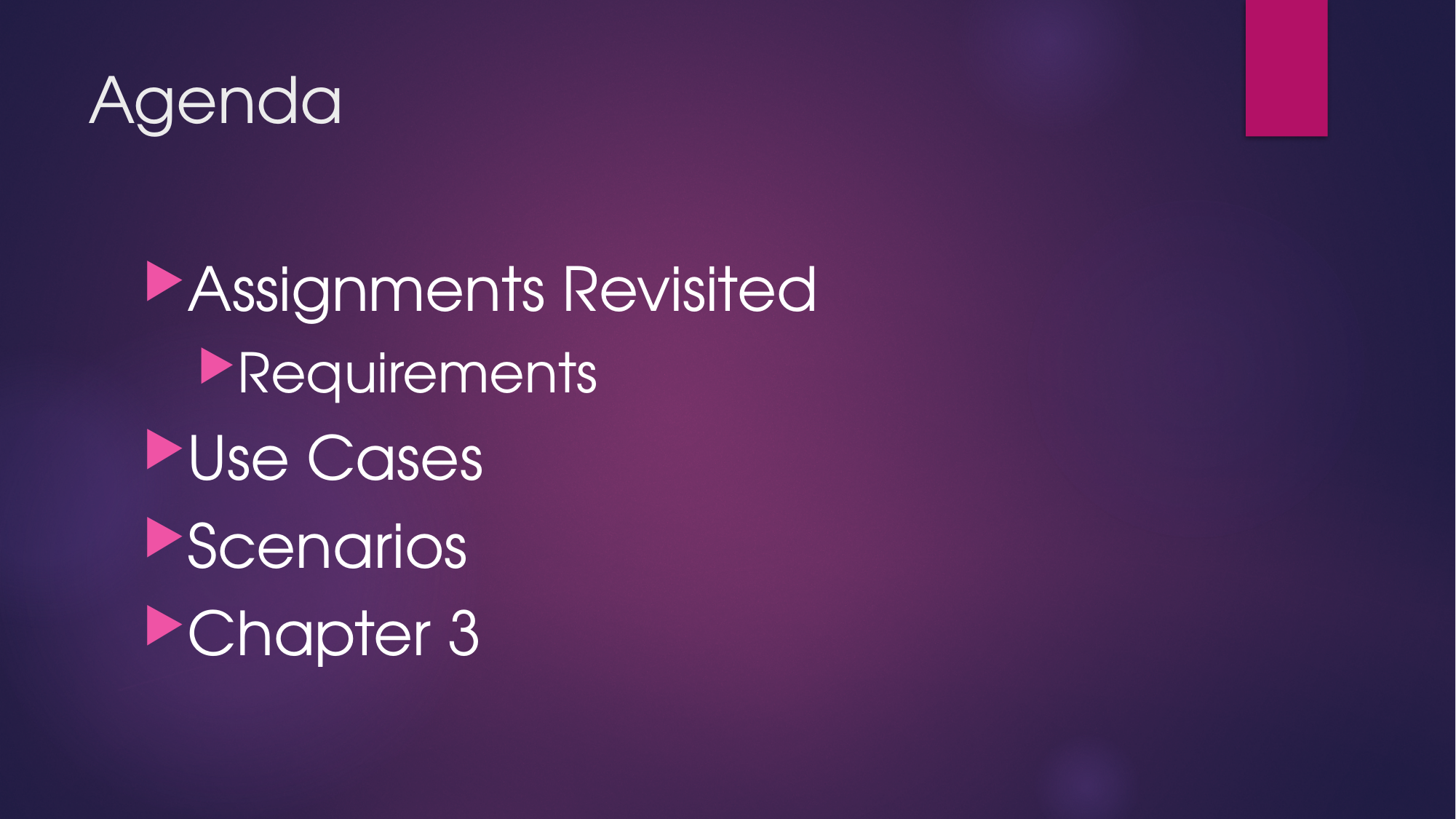

# Agenda
Assignments Revisited
Requirements
Use Cases
Scenarios
Chapter 3